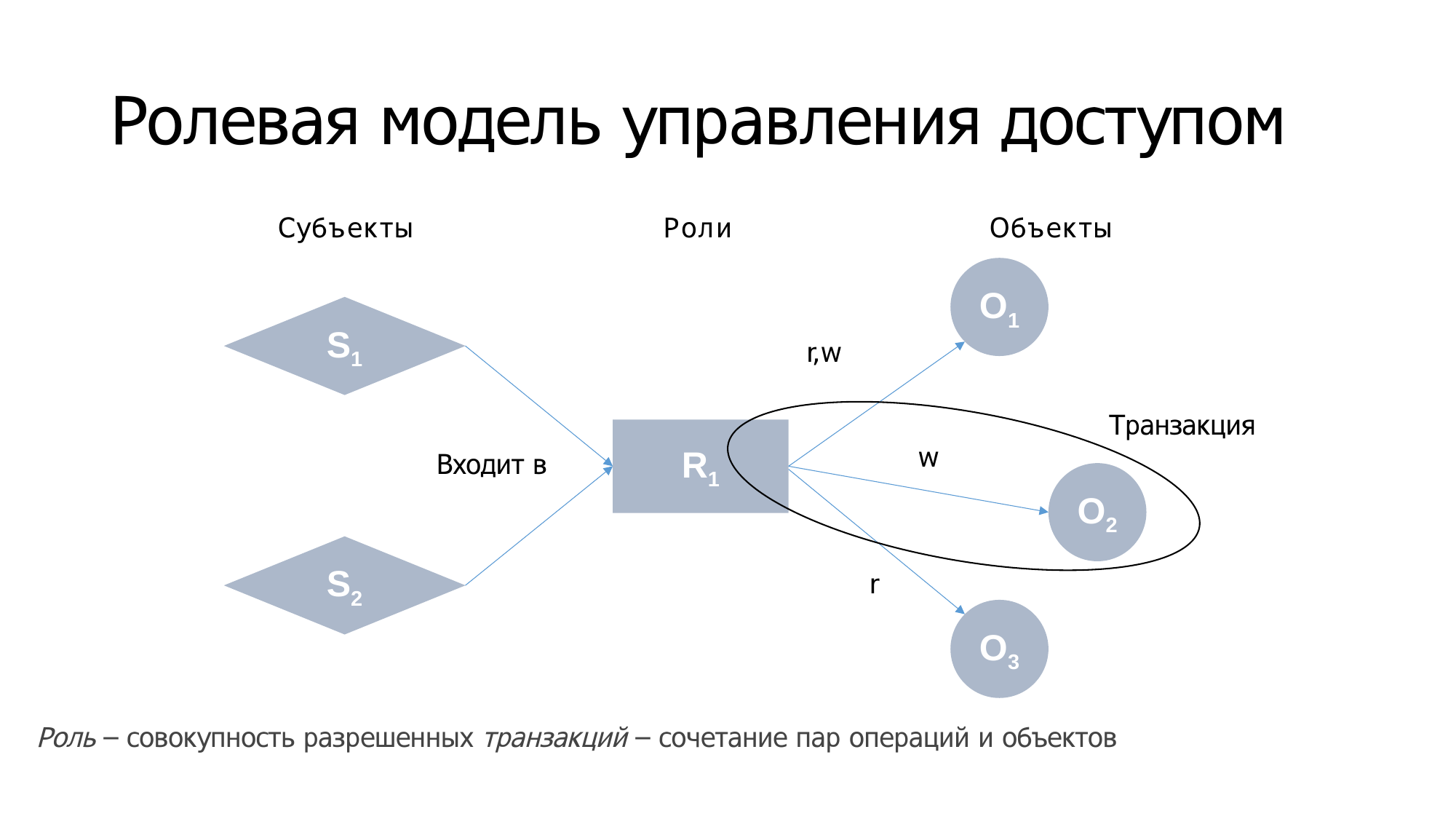

# Ролевая модель управления доступом
Субъекты
Роли
Объекты
O1
S1
r,w
Транзакция

R1
w
Входит в
O2
S2
r
O3
Роль – совокупность разрешенных транзакций – сочетание пар операций и объектов